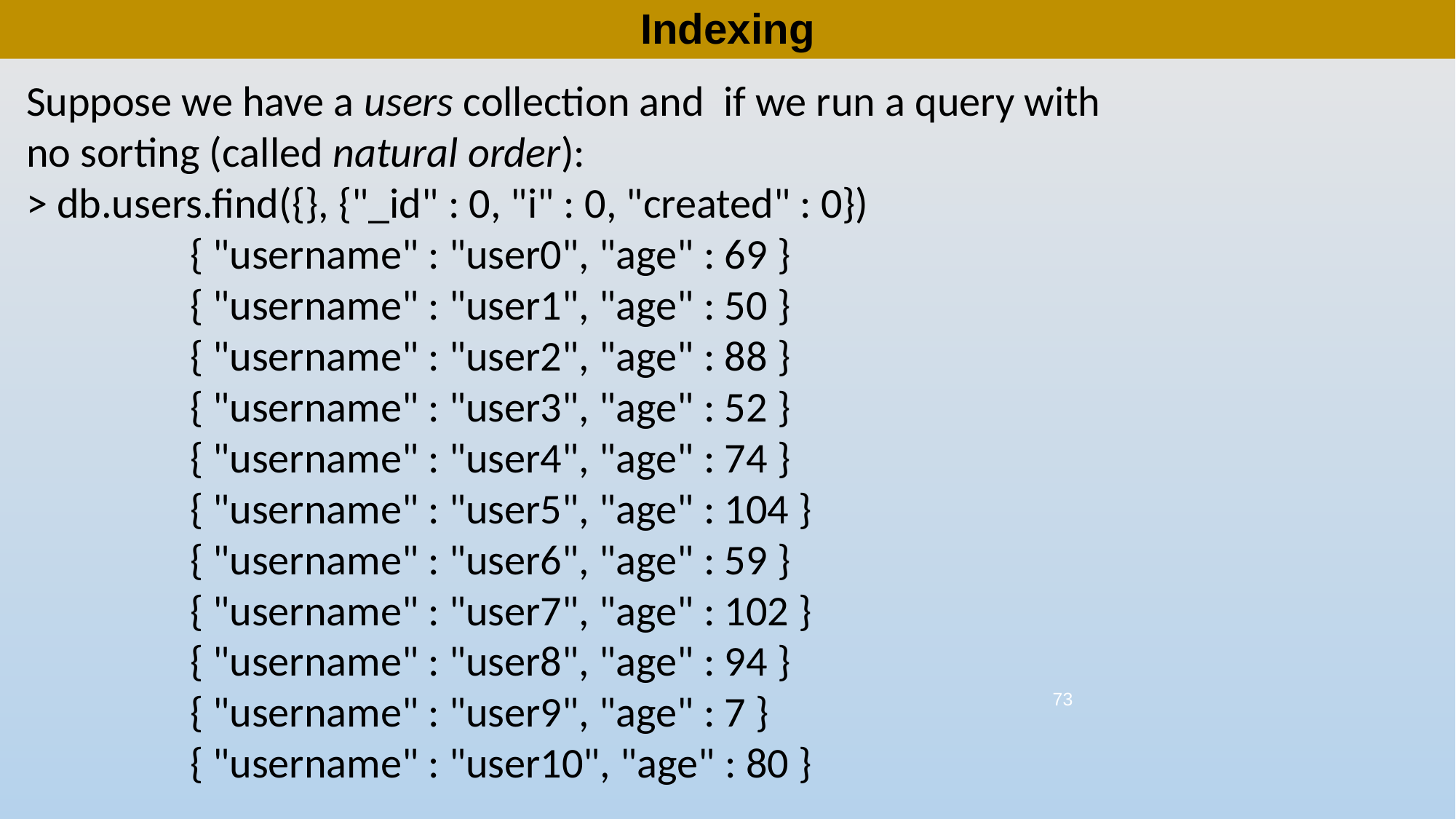

# Indexing
Suppose we have a users collection and  if we run a query with
no sorting (called natural order):
> db.users.find({}, {"_id" : 0, "i" : 0, "created" : 0})
{ "username" : "user0", "age" : 69 }
{ "username" : "user1", "age" : 50 }
{ "username" : "user2", "age" : 88 }
{ "username" : "user3", "age" : 52 }
{ "username" : "user4", "age" : 74 }
{ "username" : "user5", "age" : 104 }
{ "username" : "user6", "age" : 59 }
{ "username" : "user7", "age" : 102 }
{ "username" : "user8", "age" : 94 }
{ "username" : "user9", "age" : 7 }
{ "username" : "user10", "age" : 80 }
...

73